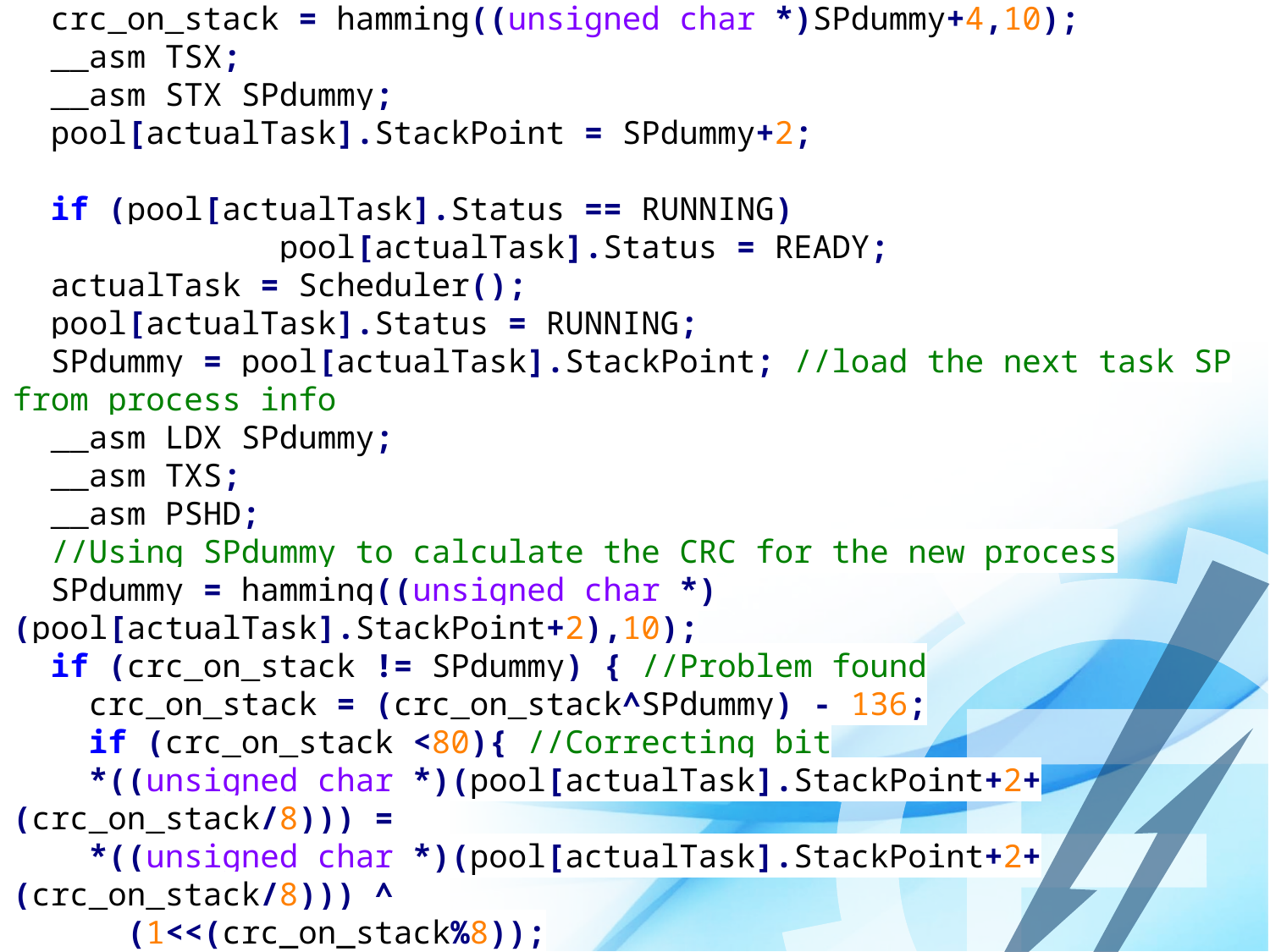

crc_on_stack = hamming((unsigned char *)SPdummy+4,10);
  __asm TSX;
  __asm STX SPdummy;
  pool[actualTask].StackPoint = SPdummy+2;

  if (pool[actualTask].Status == RUNNING)
              pool[actualTask].Status = READY;
  actualTask = Scheduler();
  pool[actualTask].Status = RUNNING;
  SPdummy = pool[actualTask].StackPoint; //load the next task SP from process info
  __asm LDX SPdummy;
  __asm TXS;
  __asm PSHD;
  //Using SPdummy to calculate the CRC for the new process
  SPdummy = hamming((unsigned char *)(pool[actualTask].StackPoint+2),10);
  if (crc_on_stack != SPdummy) { //Problem found
    crc_on_stack = (crc_on_stack^SPdummy) - 136;
    if (crc_on_stack <80){ //Correcting bit
    *((unsigned char *)(pool[actualTask].StackPoint+2+(crc_on_stack/8))) =
    *((unsigned char *)(pool[actualTask].StackPoint+2+(crc_on_stack/8))) ^
      (1<<(crc_on_stack%8));
    }
  }
  //In this point the context frame is checked and good to go